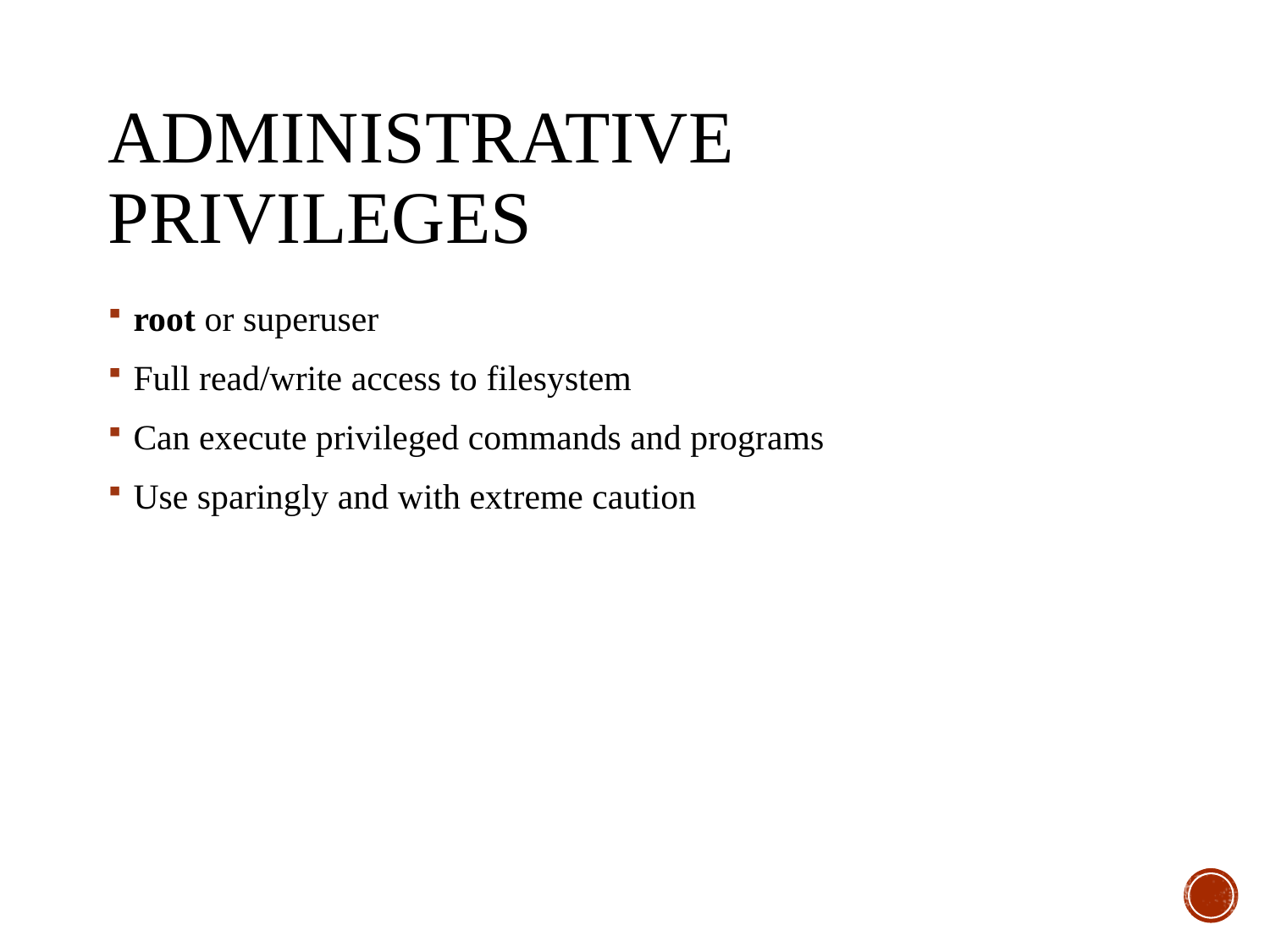

# Administrative privileges
root or superuser
Full read/write access to filesystem
Can execute privileged commands and programs
Use sparingly and with extreme caution